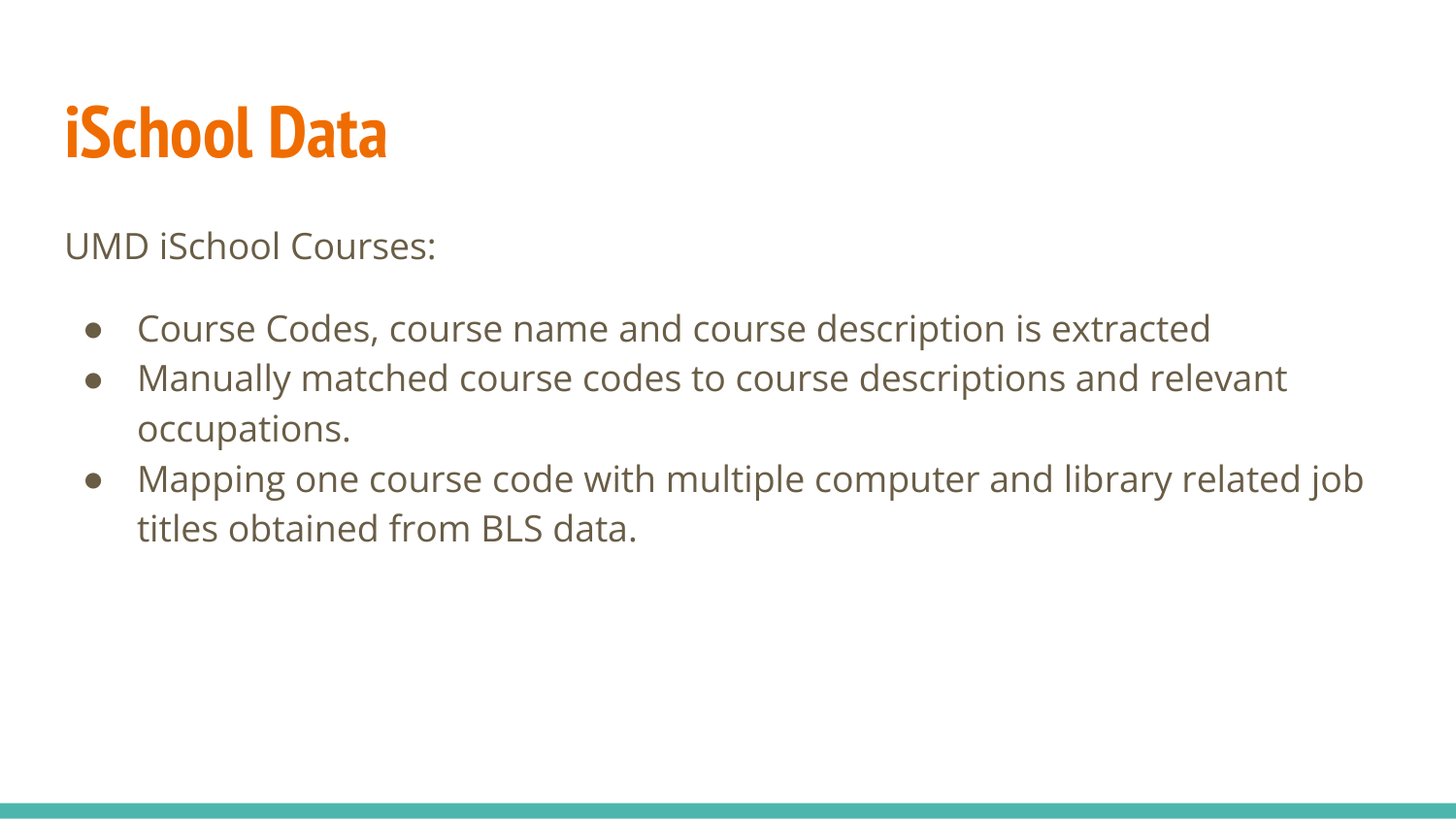

# iSchool Data
UMD iSchool Courses:
Course Codes, course name and course description is extracted
Manually matched course codes to course descriptions and relevant occupations.
Mapping one course code with multiple computer and library related job titles obtained from BLS data.